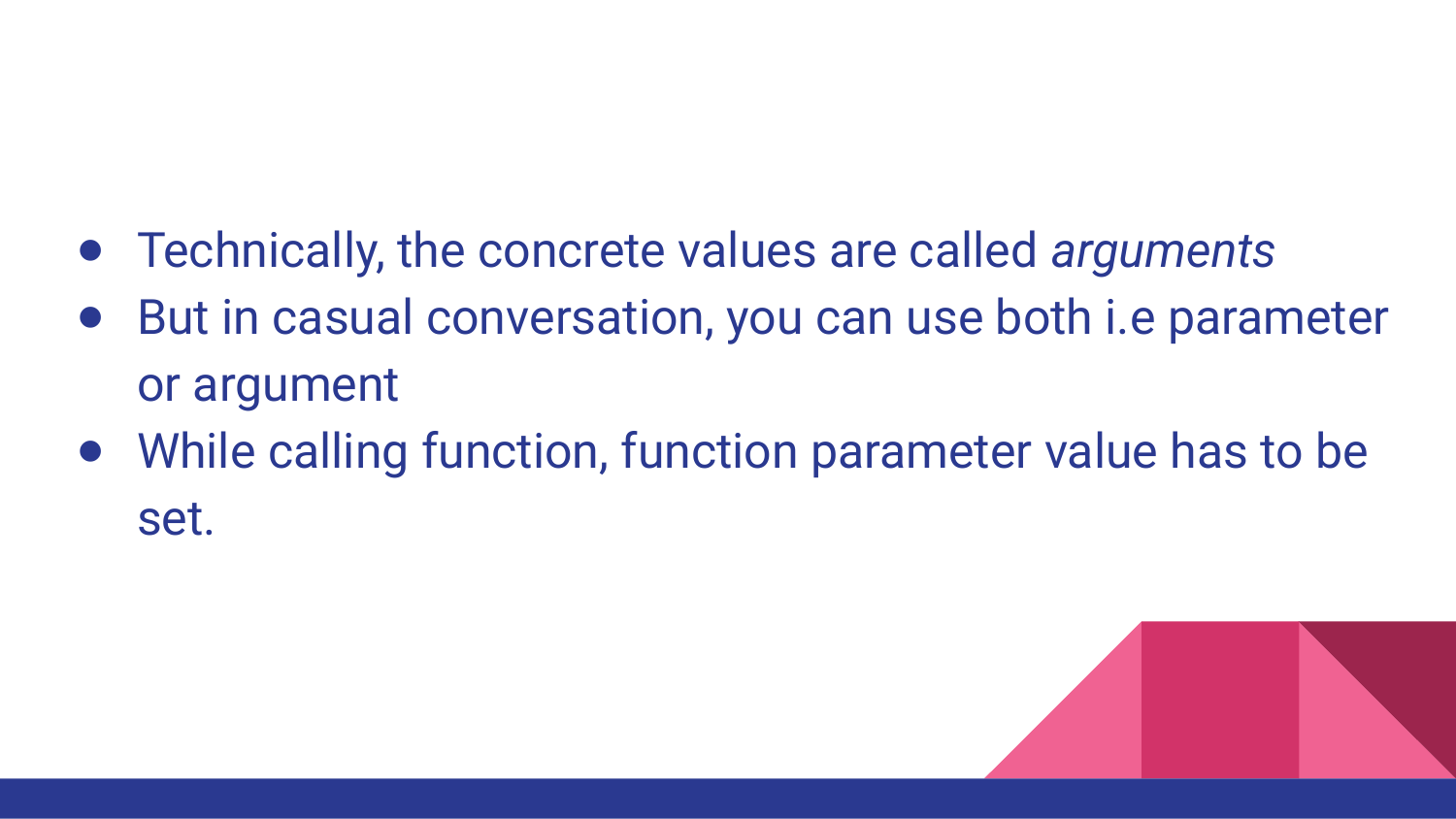

Technically, the concrete values are called arguments
But in casual conversation, you can use both i.e parameter or argument
While calling function, function parameter value has to be set.